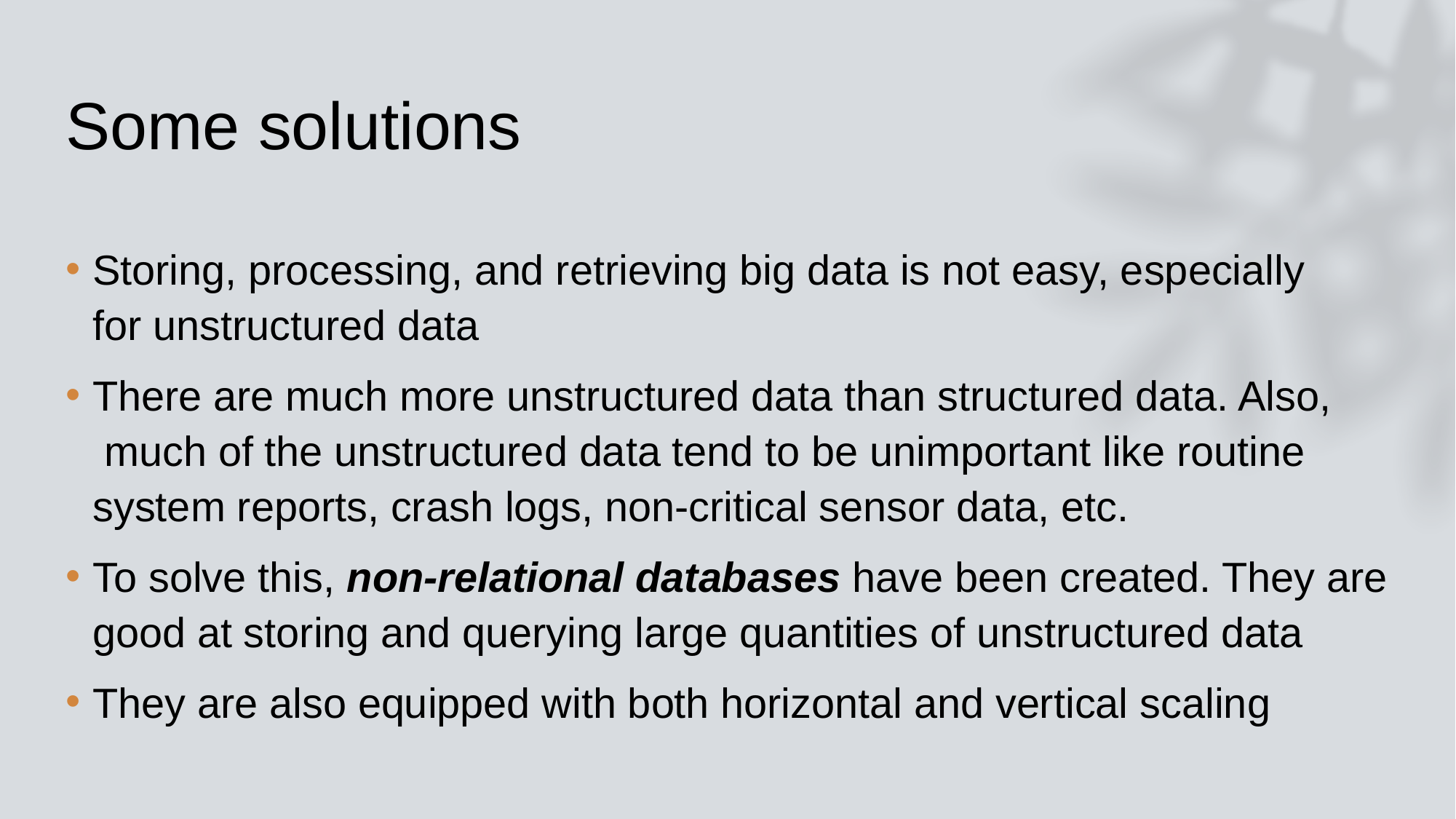

# Some solutions
Storing, processing, and retrieving big data is not easy, especially for unstructured data
There are much more unstructured data than structured data. Also,   much of the unstructured data tend to be unimportant like routine system reports, crash logs, non-critical sensor data, etc.
To solve this, non-relational databases have been created. They are good at storing and querying large quantities of unstructured data
They are also equipped with both horizontal and vertical scaling